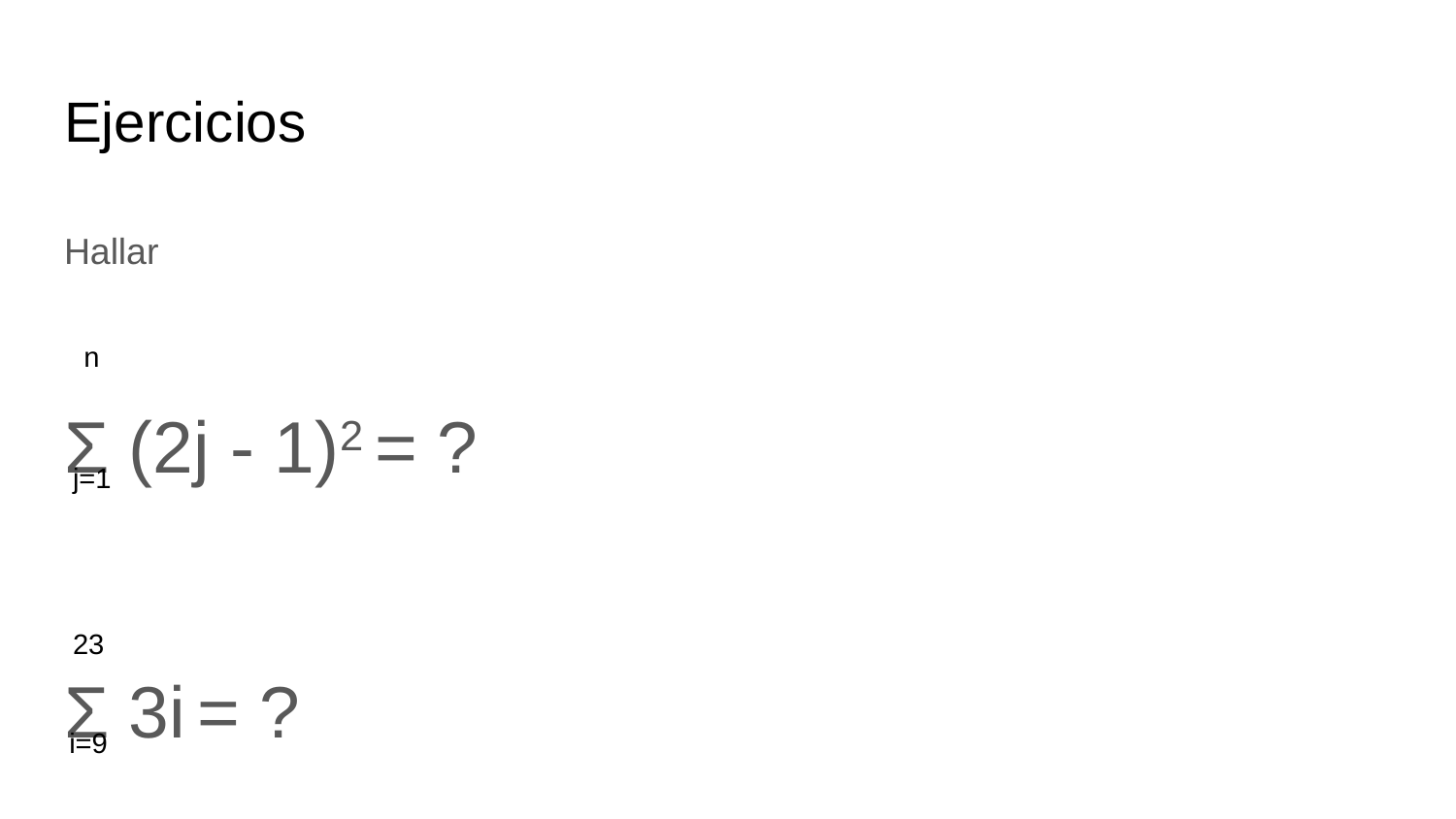

# Ejercicios
Hallar

Σ (2j - 1)2 = ?

Σ 3i = ?

n
j=1
23
i=9